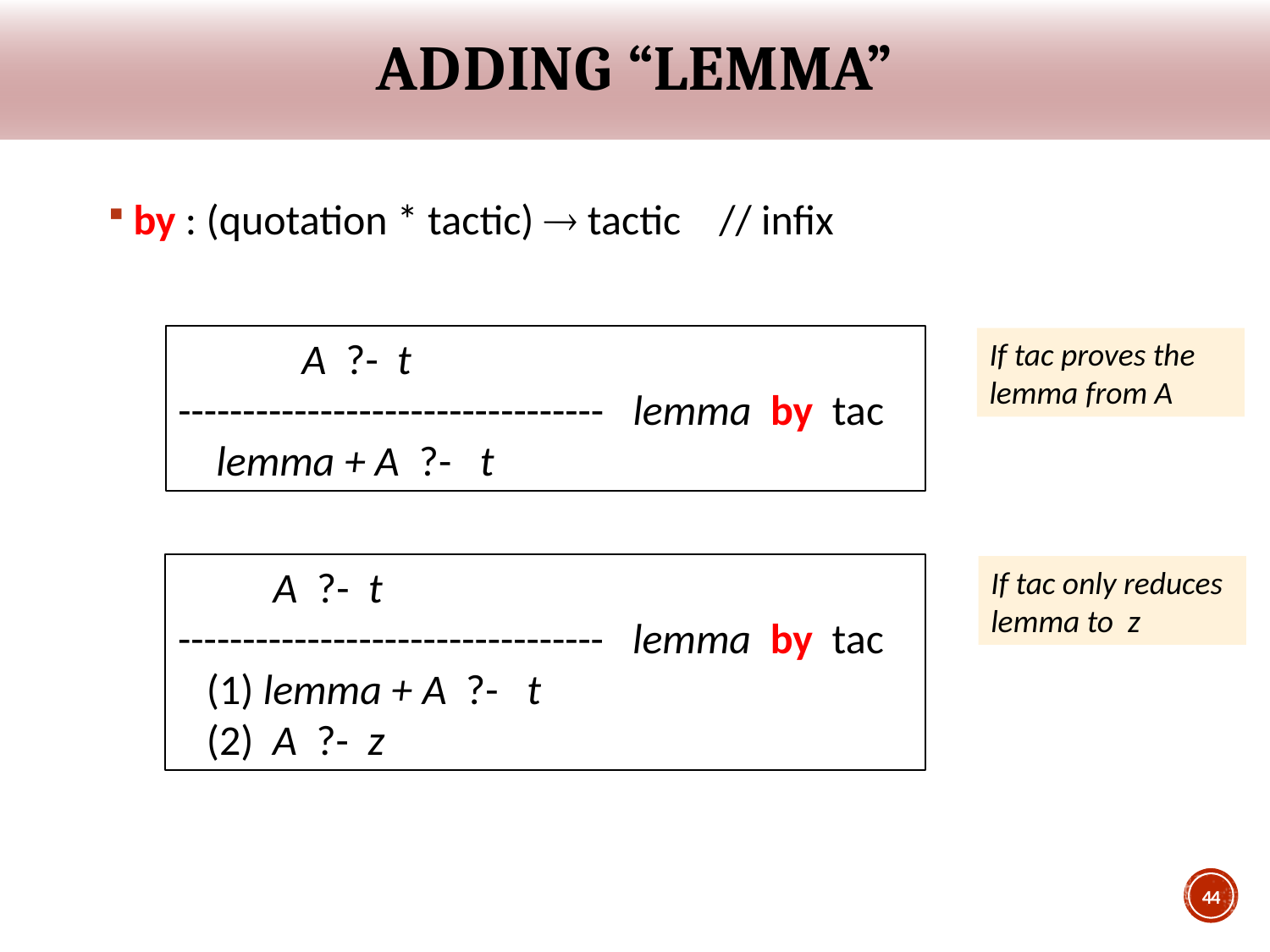

# Adding “lemma”
by : (quotation * tactic) → tactic    // infix
             A  ?-  t
---------------------------------   lemma  by  tac
    lemma + A  ?-   t
If tac proves the lemma from A
          A  ?-  t
---------------------------------   lemma  by  tac
   (1) lemma + A  ?-   t
   (2)  A  ?-  z
If tac only reduces lemma to  z
44